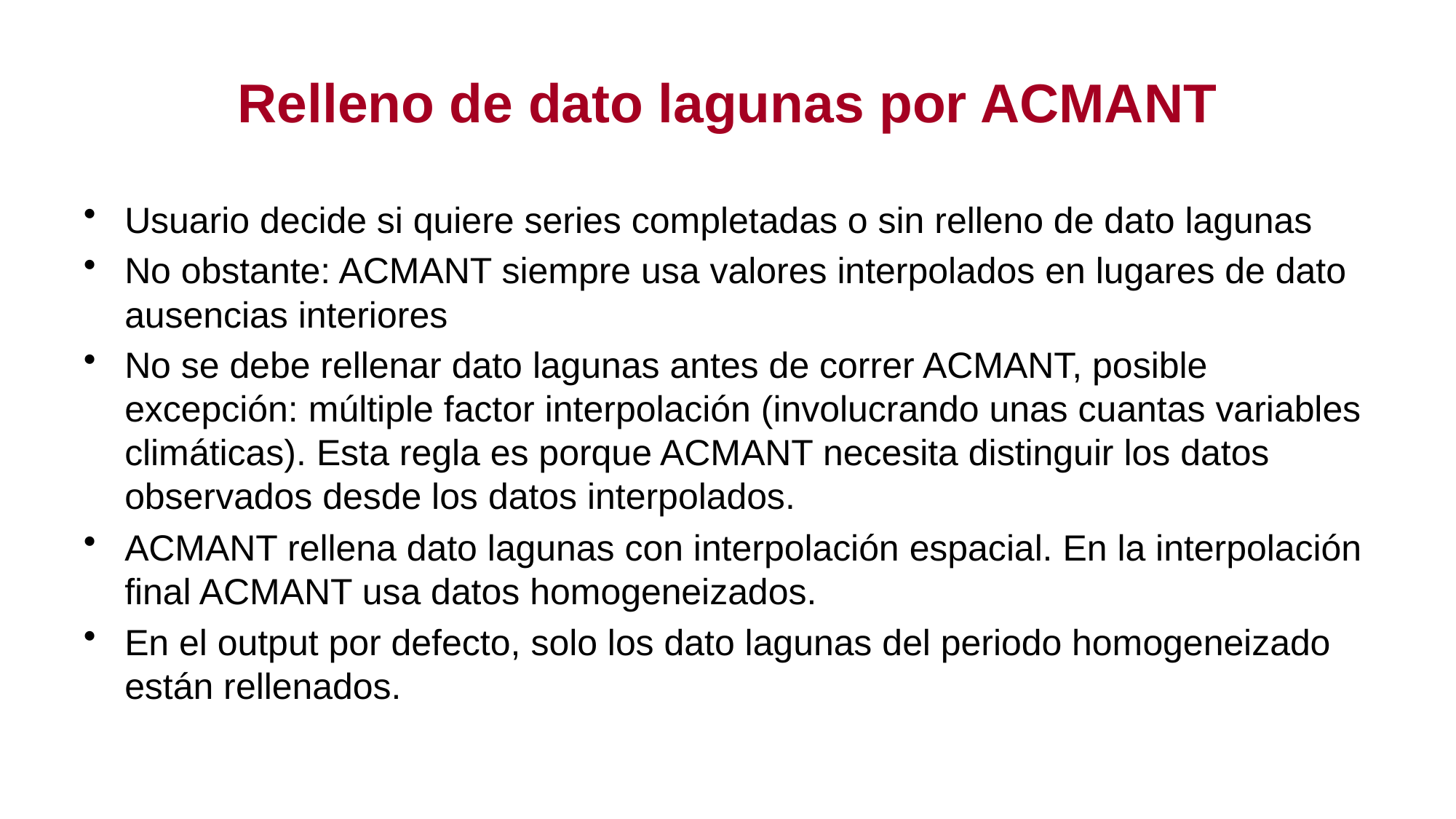

# Relleno de dato lagunas por ACMANT
Usuario decide si quiere series completadas o sin relleno de dato lagunas
No obstante: ACMANT siempre usa valores interpolados en lugares de dato ausencias interiores
No se debe rellenar dato lagunas antes de correr ACMANT, posible excepción: múltiple factor interpolación (involucrando unas cuantas variables climáticas). Esta regla es porque ACMANT necesita distinguir los datos observados desde los datos interpolados.
ACMANT rellena dato lagunas con interpolación espacial. En la interpolación final ACMANT usa datos homogeneizados.
En el output por defecto, solo los dato lagunas del periodo homogeneizado están rellenados.